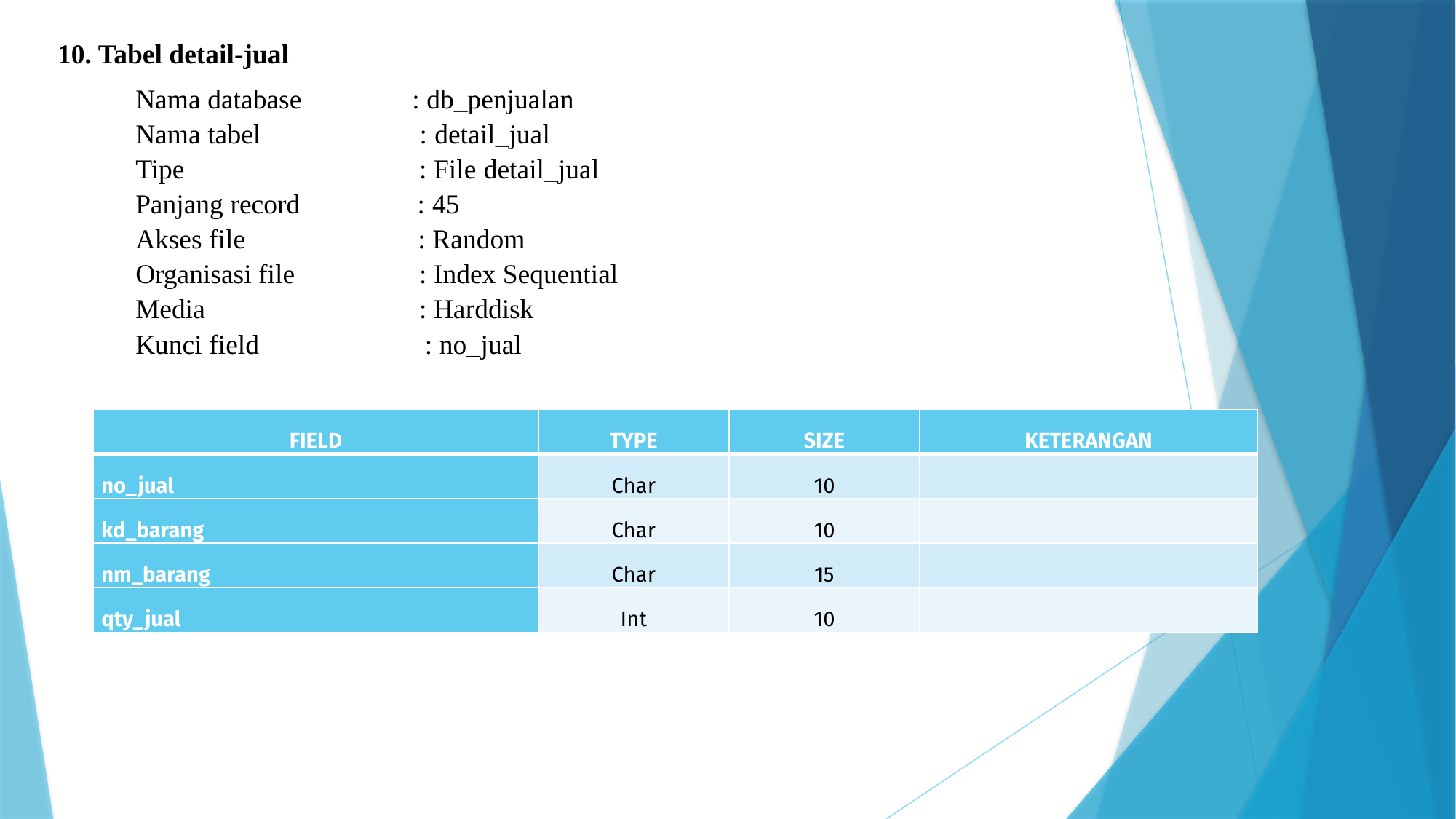

10. Tabel detail-jual
Nama database                : db_penjualan
Nama tabel                       : detail_jual
Tipe                                  : File detail_jual
Panjang record                 : 45
Akses file                         : Random
Organisasi file                  : Index Sequential
Media                               : Harddisk
Kunci field                        : no_jual
| FIELD | TYPE | SIZE | KETERANGAN |
| --- | --- | --- | --- |
| no\_jual | Char | 10 |  |
| kd\_barang | Char | 10 |  |
| nm\_barang | Char | 15 |  |
| qty\_jual | Int | 10 |  |